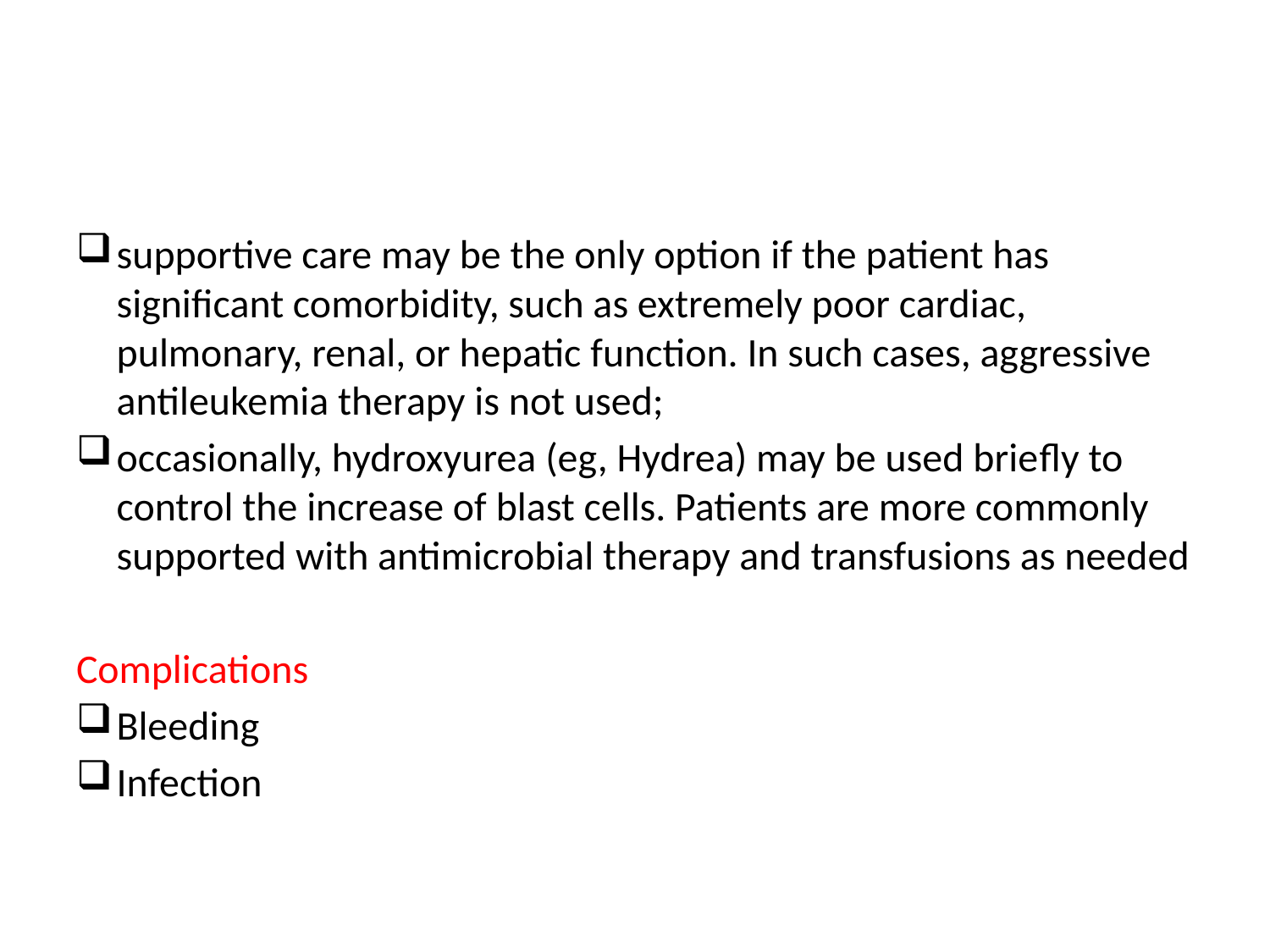

#
supportive care may be the only option if the patient has signiﬁcant comorbidity, such as extremely poor cardiac, pulmonary, renal, or hepatic function. In such cases, aggressive antileukemia therapy is not used;
occasionally, hydroxyurea (eg, Hydrea) may be used brieﬂy to control the increase of blast cells. Patients are more commonly supported with antimicrobial therapy and transfusions as needed

Complications
Bleeding
Infection